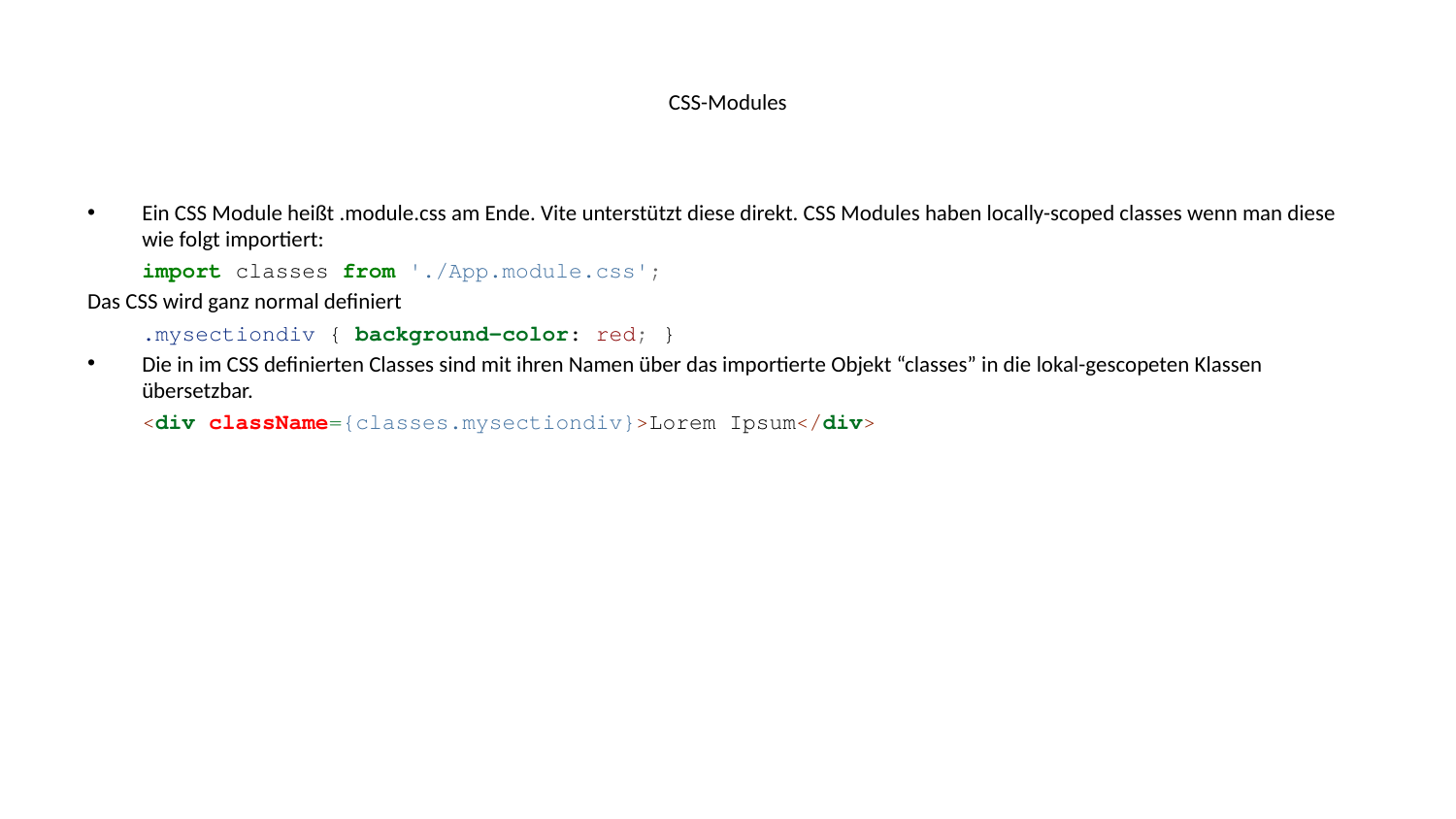

# CSS-Modules
Ein CSS Module heißt .module.css am Ende. Vite unterstützt diese direkt. CSS Modules haben locally-scoped classes wenn man diese wie folgt importiert:
import classes from './App.module.css';
Das CSS wird ganz normal definiert
.mysectiondiv { background-color: red; }
Die in im CSS definierten Classes sind mit ihren Namen über das importierte Objekt “classes” in die lokal-gescopeten Klassen übersetzbar.
<div className={classes.mysectiondiv}>Lorem Ipsum</div>